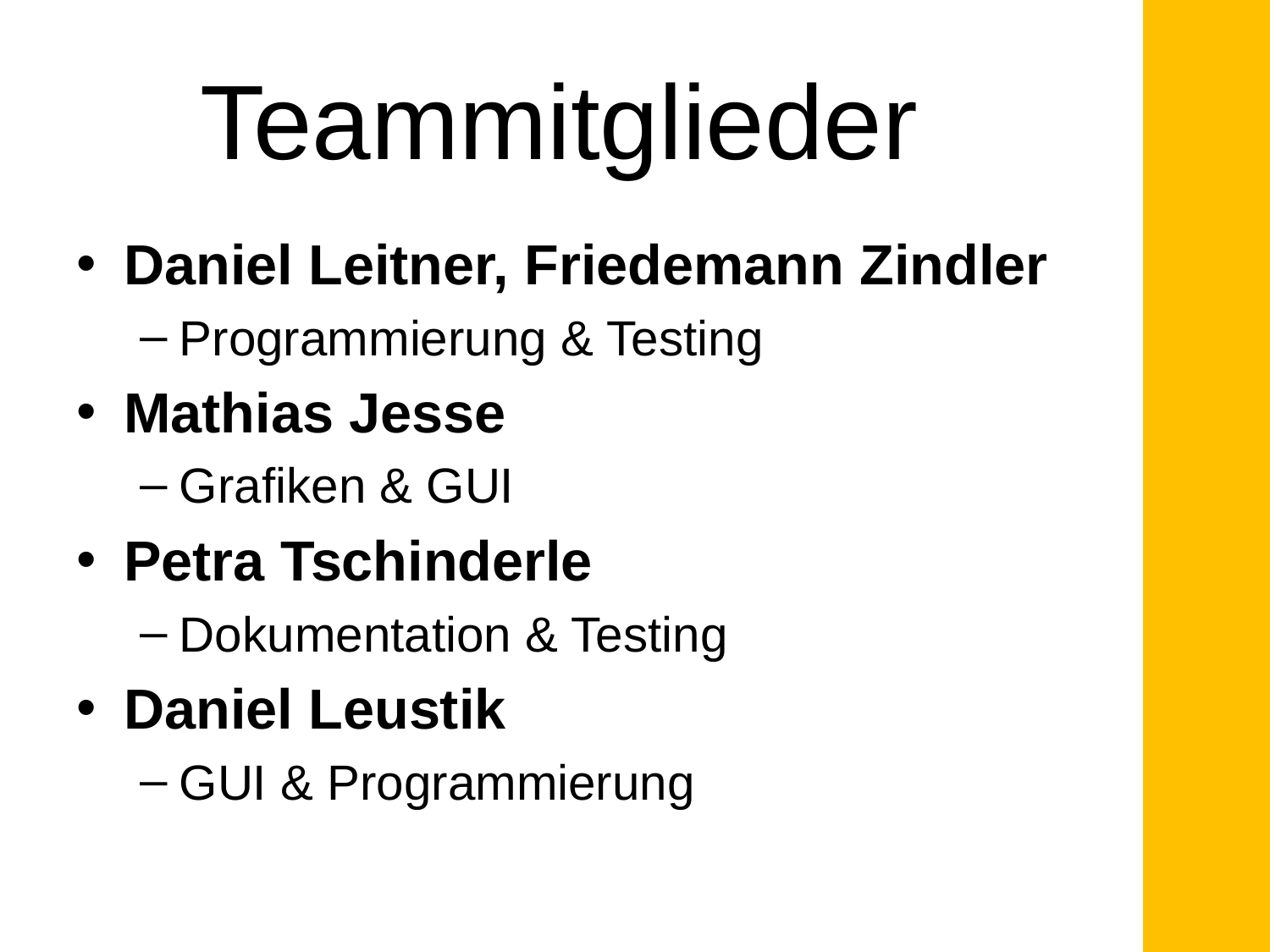

# Teammitglieder
Daniel Leitner, Friedemann Zindler
Programmierung & Testing
Mathias Jesse
Grafiken & GUI
Petra Tschinderle
Dokumentation & Testing
Daniel Leustik
GUI & Programmierung